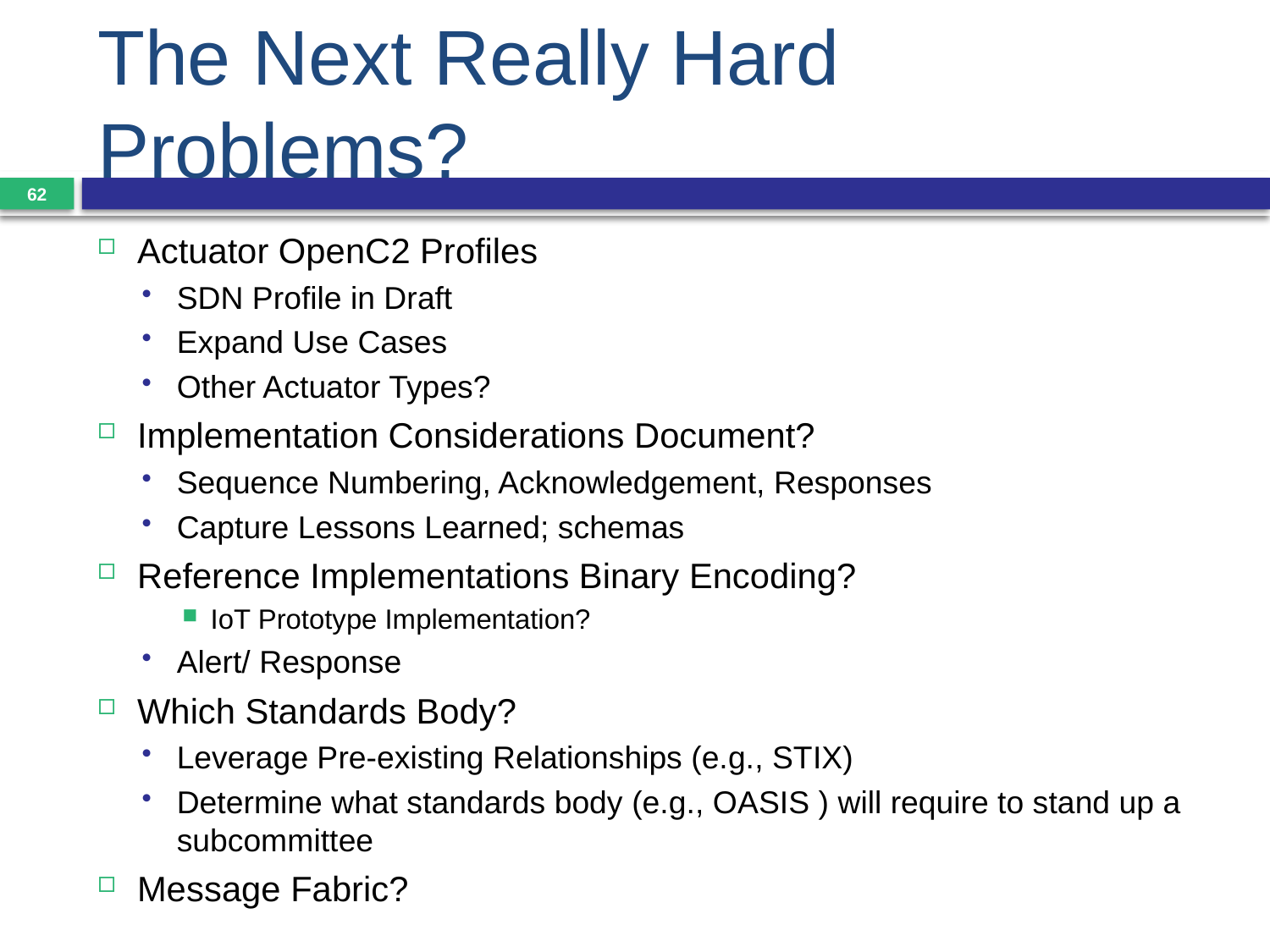

# The Next Really Hard Problems?
62
Actuator OpenC2 Profiles
SDN Profile in Draft
Expand Use Cases
Other Actuator Types?
Implementation Considerations Document?
Sequence Numbering, Acknowledgement, Responses
Capture Lessons Learned; schemas
Reference Implementations Binary Encoding?
IoT Prototype Implementation?
Alert/ Response
Which Standards Body?
Leverage Pre-existing Relationships (e.g., STIX)
Determine what standards body (e.g., OASIS ) will require to stand up a subcommittee
Message Fabric?